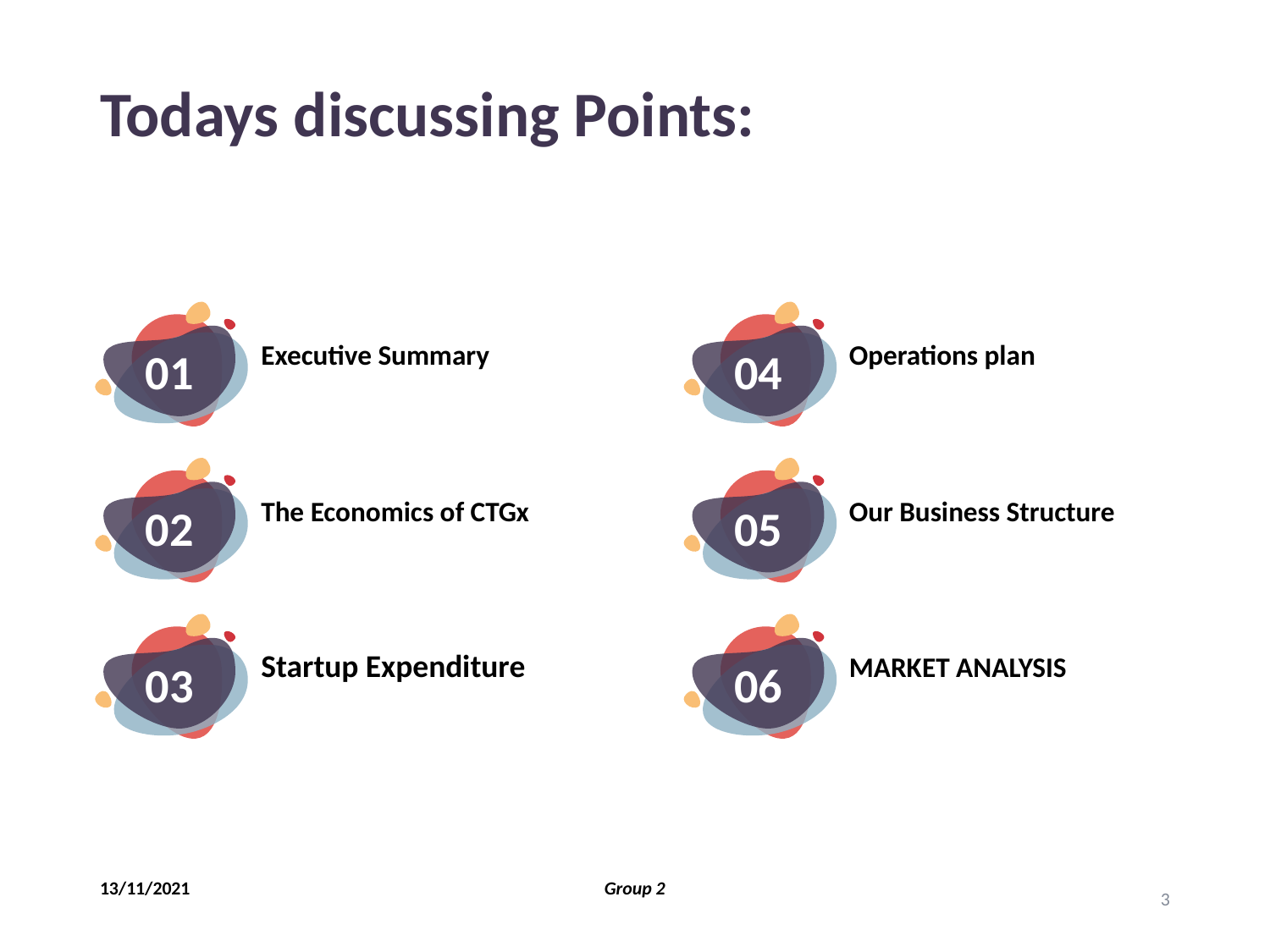

# Todays discussing Points:

01

04

Operations plan
Executive Summary

02

05

The Economics of CTGx
Our Business Structure

03

06

Startup Expenditure
MARKET ANALYSIS
13/11/2021

Group 2

3